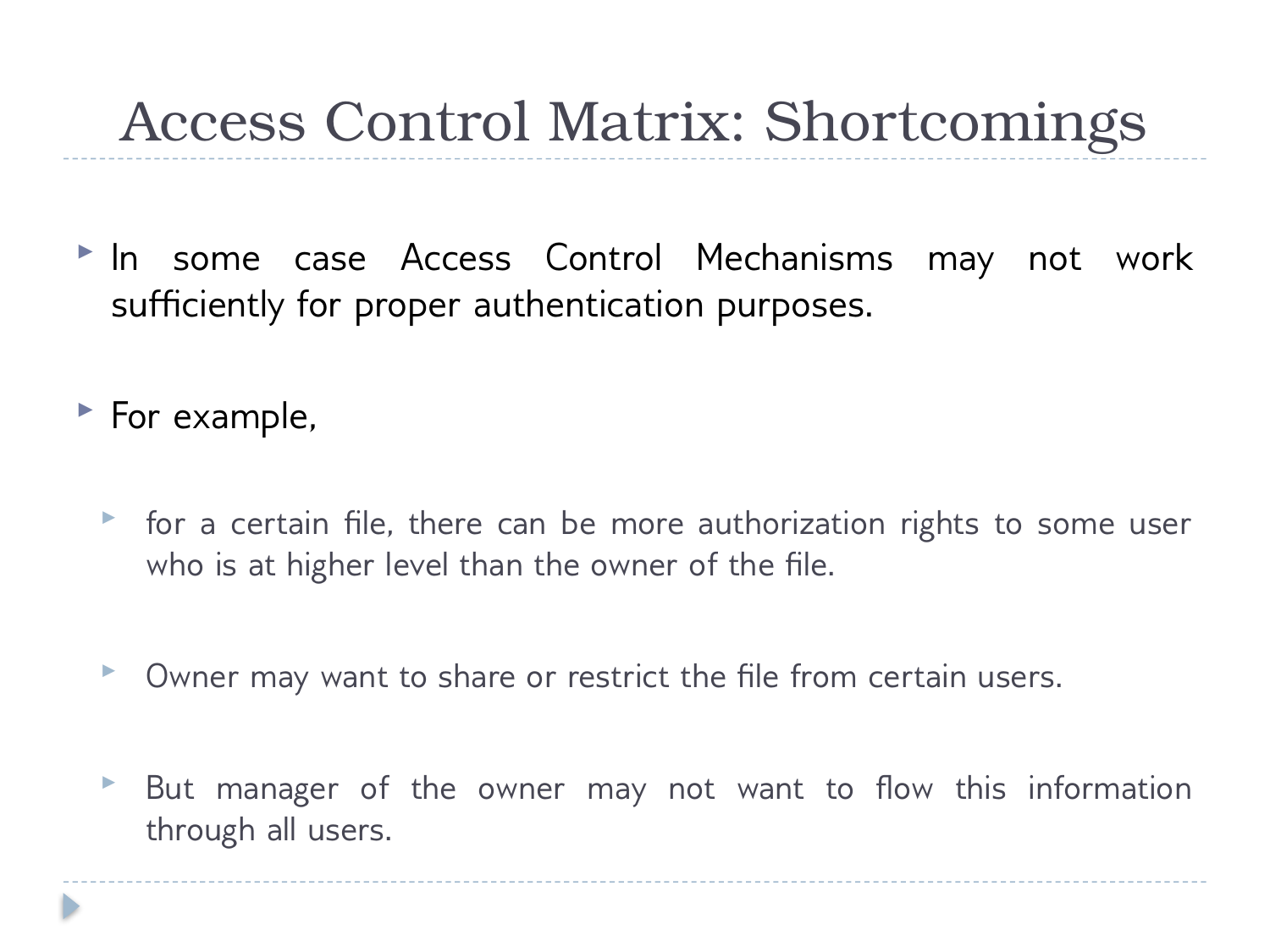

# Access Control Matrix: Shortcomings

In some case Access Control Mechanisms may not work sufficiently for proper authentication purposes.

For example,

for a certain file, there can be more authorization rights to some user who is at higher level than the owner of the file.

Owner may want to share or restrict the file from certain users.

But manager of the owner may not want to flow this information through all users.